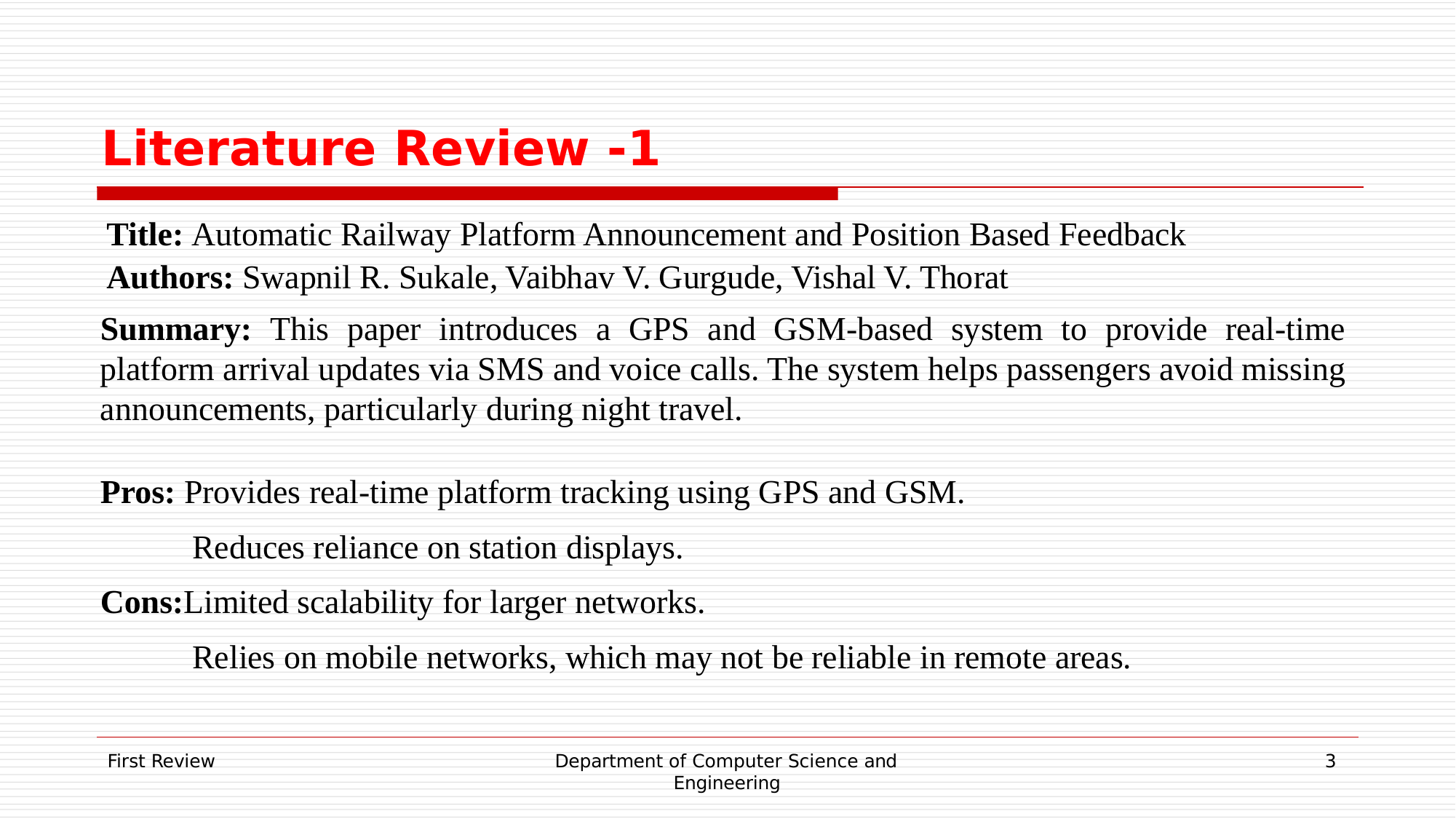

# Literature Review -1
Title: Automatic Railway Platform Announcement and Position Based Feedback
Authors: Swapnil R. Sukale, Vaibhav V. Gurgude, Vishal V. Thorat
Summary: This paper introduces a GPS and GSM-based system to provide real-time platform arrival updates via SMS and voice calls. The system helps passengers avoid missing announcements, particularly during night travel.

Pros: Provides real-time platform tracking using GPS and GSM.
           Reduces reliance on station displays.
Cons:Limited scalability for larger networks.
           Relies on mobile networks, which may not be reliable in remote areas.

First Review
Department of Computer Science and Engineering
3